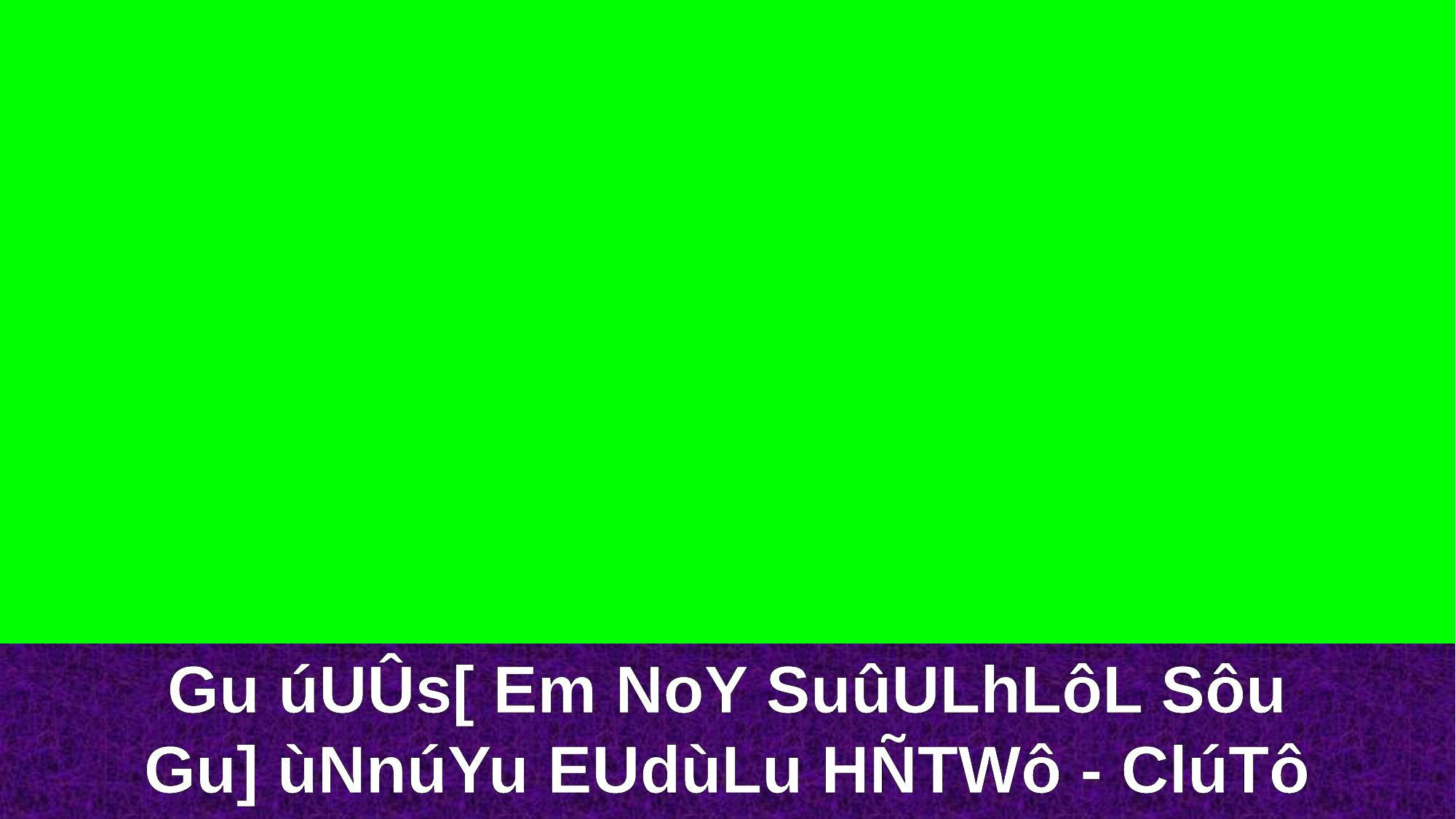

Gu úUÛs[ Em NoY SuûULhLôL Sôu
Gu] ùNnúYu EUdùLu HÑTWô - ClúTô